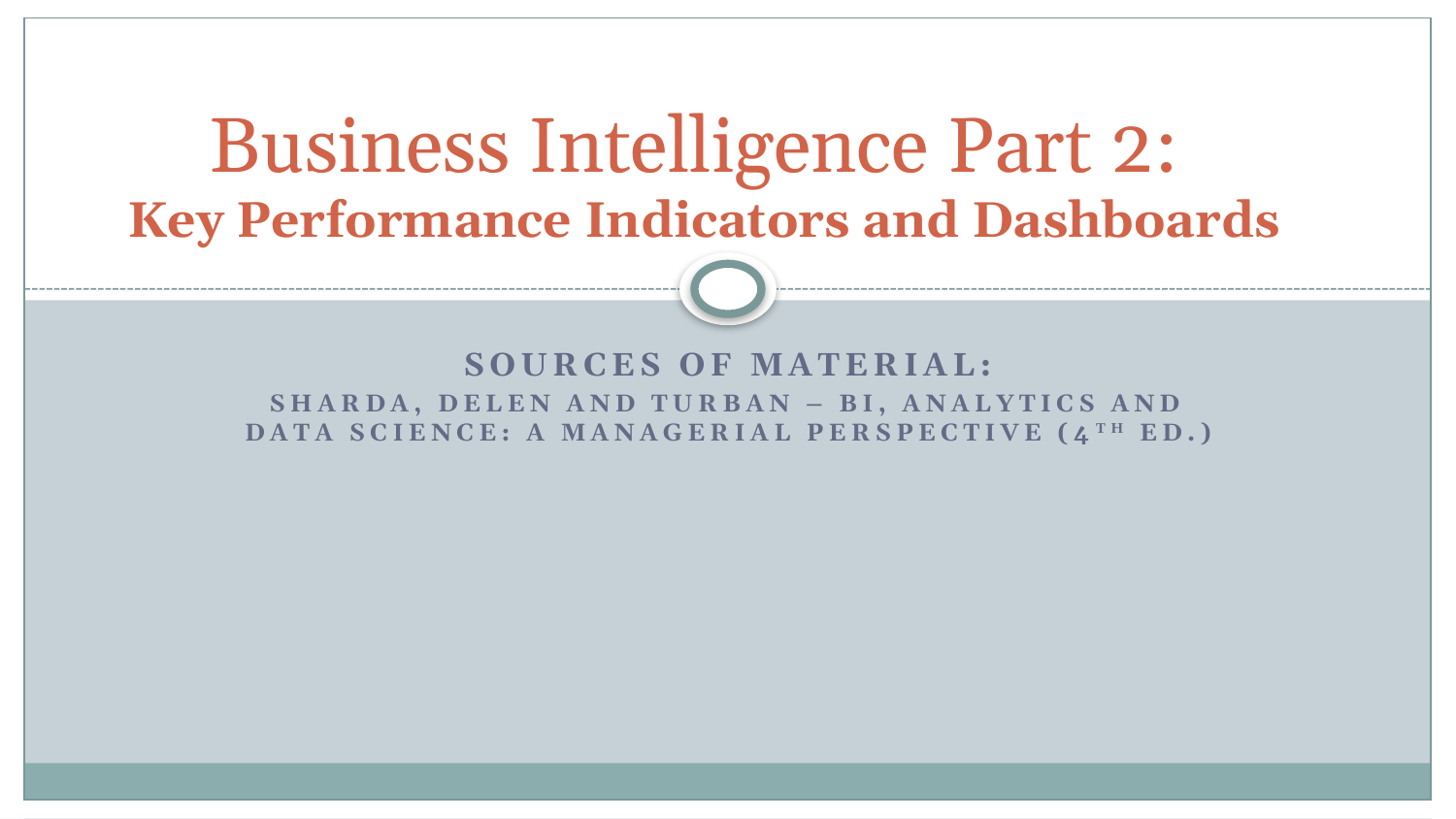

# Business Intelligence Part 2: Key Performance Indicators and Dashboards
Sources of material:
Sharda, Delen and turban – BI, Analytics and data science: a managerial perspective (4th ed.)